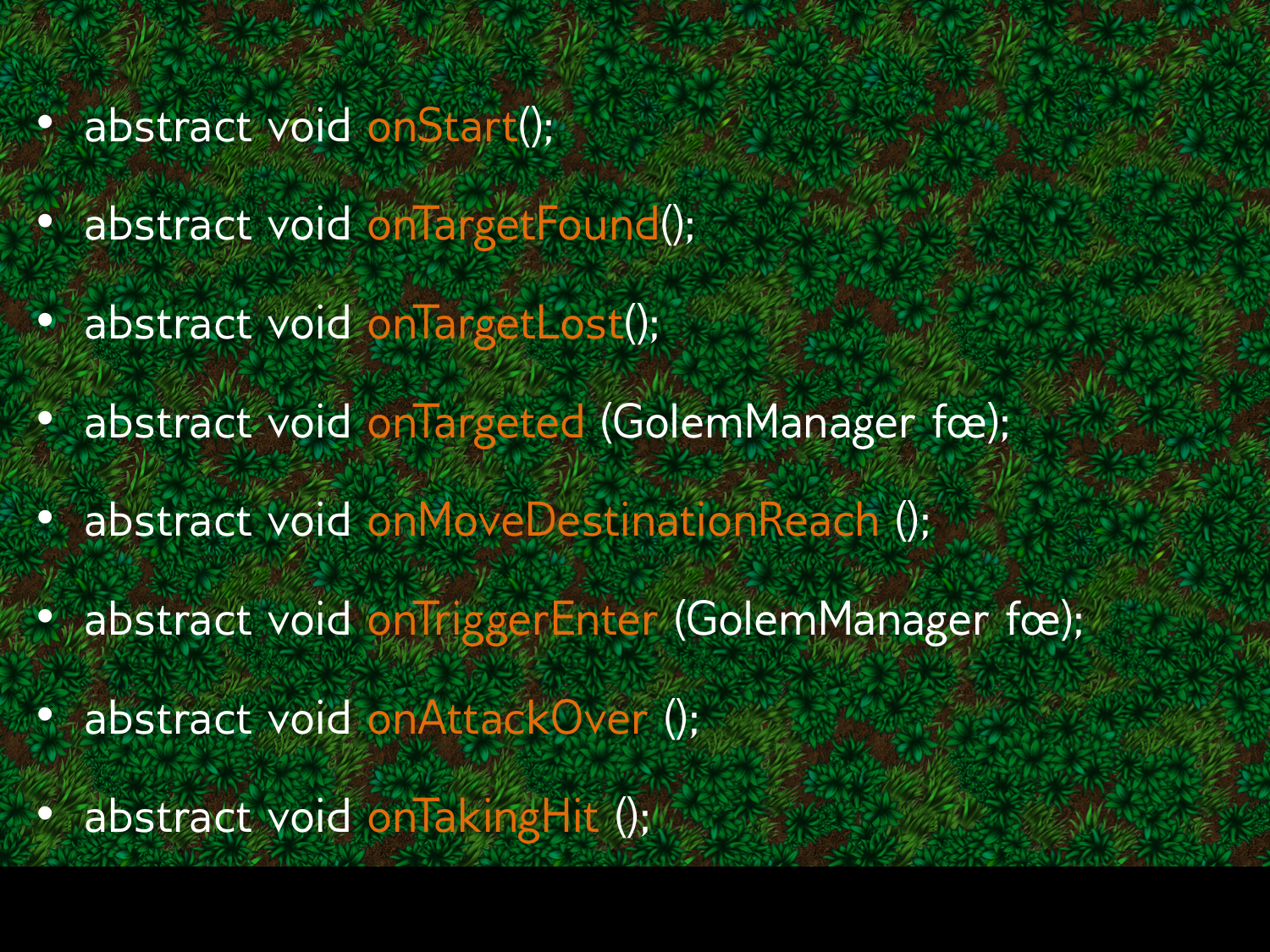

abstract void onStart();
abstract void onTargetFound();
abstract void onTargetLost();
abstract void onTargeted (GolemManager foe);
abstract void onMoveDestinationReach ();
abstract void onTriggerEnter (GolemManager foe);
abstract void onAttackOver ();
abstract void onTakingHit ();